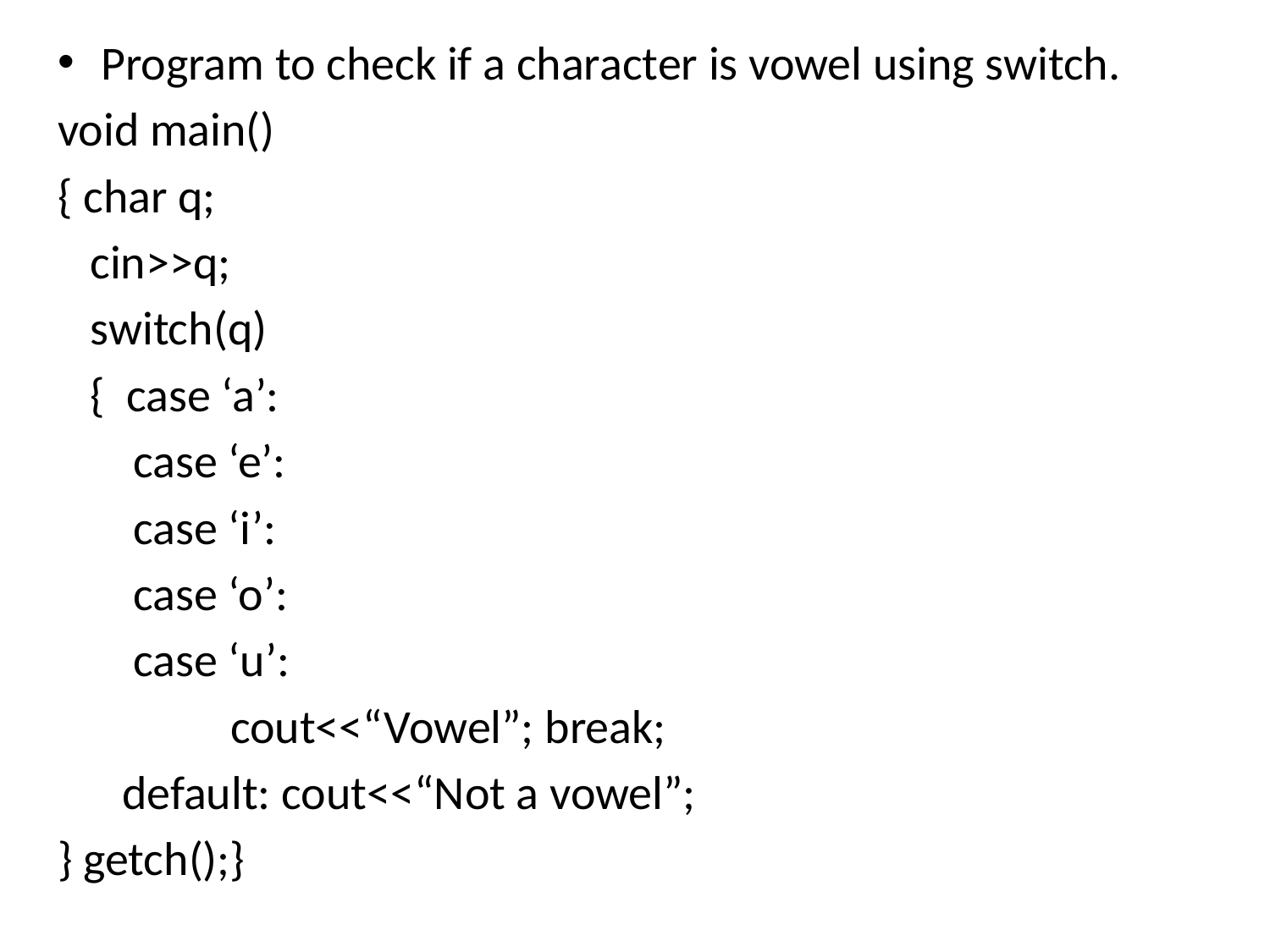

Program to check if a character is vowel using switch.
void main()
{ char q;
   cin>>q;
   switch(q)
   {  case ‘a’:
       case ‘e’:
       case ‘i’:
       case ‘o’:
       case ‘u’:
                cout<<“Vowel”; break;
      default: cout<<“Not a vowel”;
} getch();}